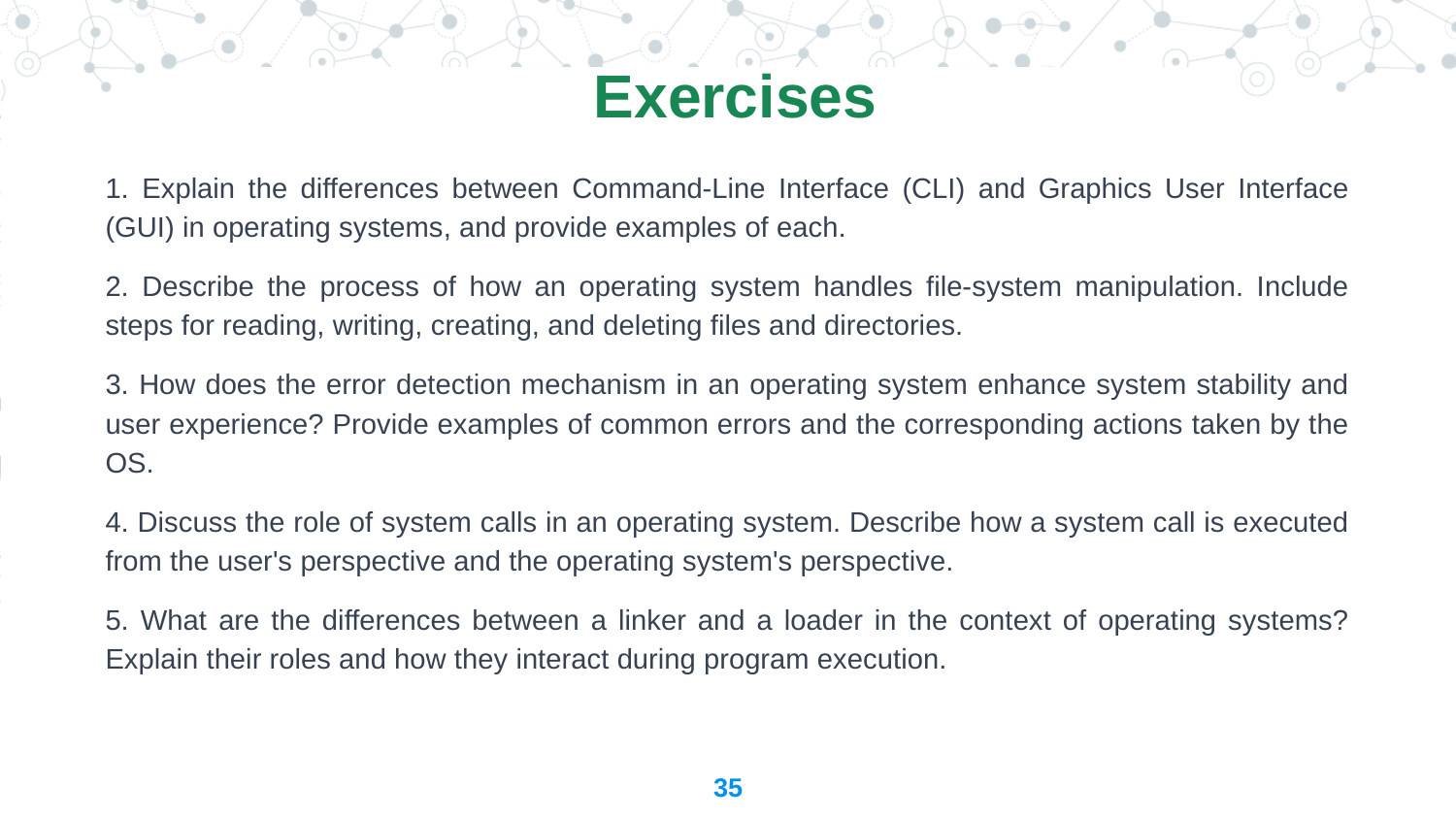

Exercises

1. Explain the differences between Command-Line Interface (CLI) and Graphics User Interface (GUI) in operating systems, and provide examples of each.
2. Describe the process of how an operating system handles file-system manipulation. Include steps for reading, writing, creating, and deleting files and directories.
3. How does the error detection mechanism in an operating system enhance system stability and user experience? Provide examples of common errors and the corresponding actions taken by the OS.
4. Discuss the role of system calls in an operating system. Describe how a system call is executed from the user's perspective and the operating system's perspective.
5. What are the differences between a linker and a loader in the context of operating systems? Explain their roles and how they interact during program execution.

35